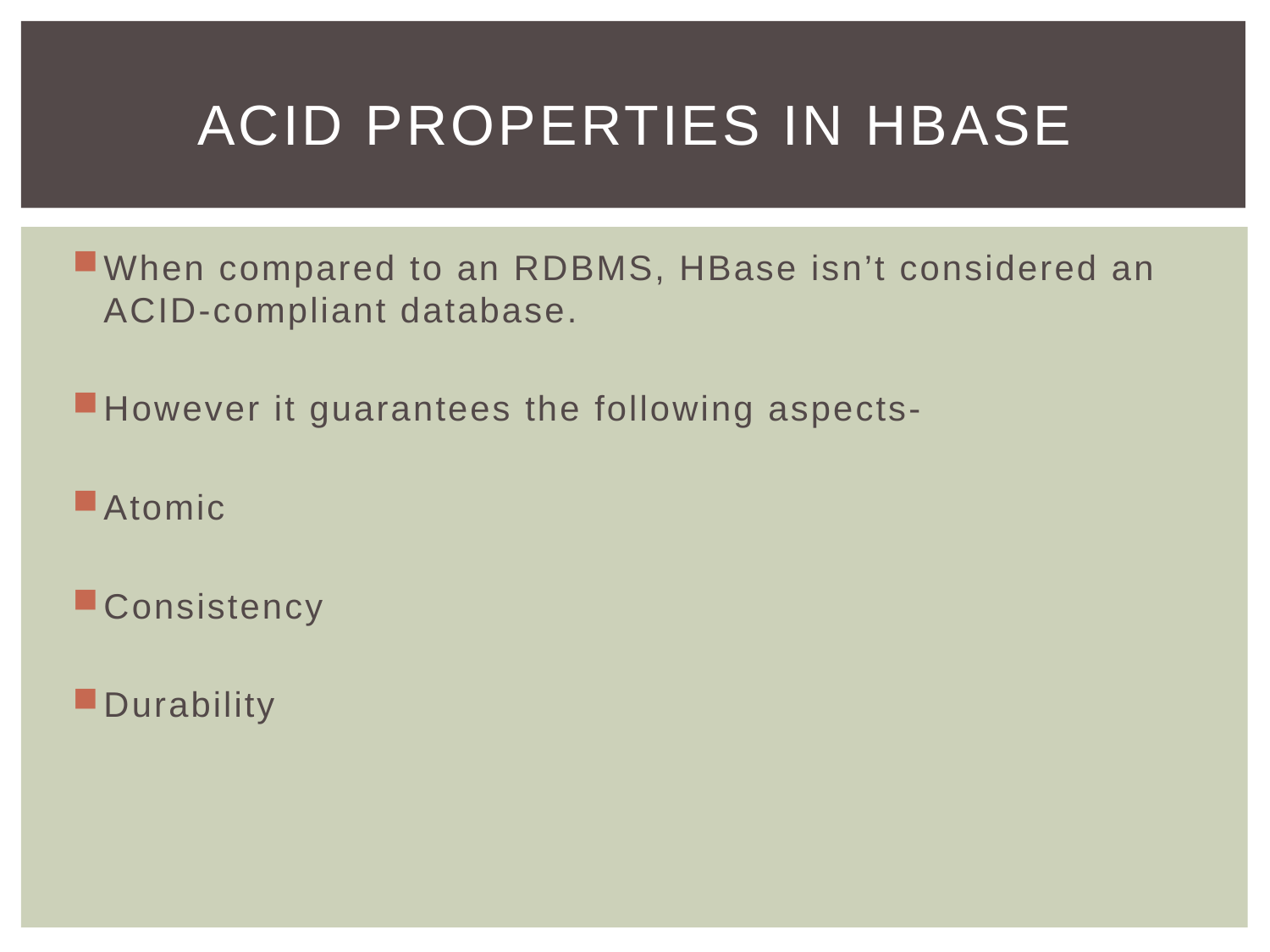

# Acid properties in hbase
When compared to an RDBMS, HBase isn’t considered an ACID-compliant database.

However it guarantees the following aspects-

Atomic

Consistency

Durability